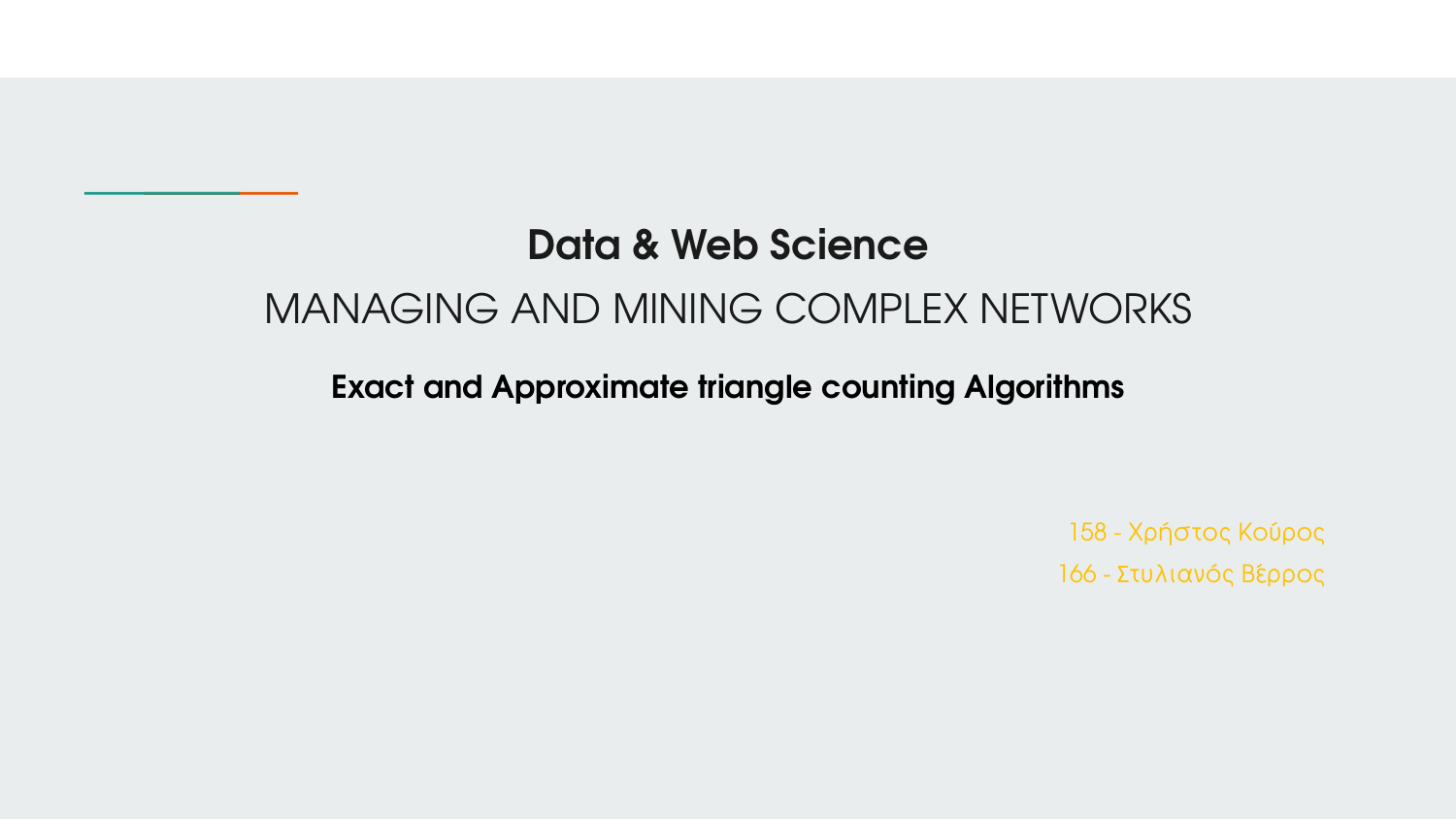

# Data & Web Science
MANAGING AND MINING COMPLEX NETWORKS
Exact and Approximate triangle counting Αlgorithms

158 - Χρήστος Κούρος
166 - Στυλιανός Βέρρος